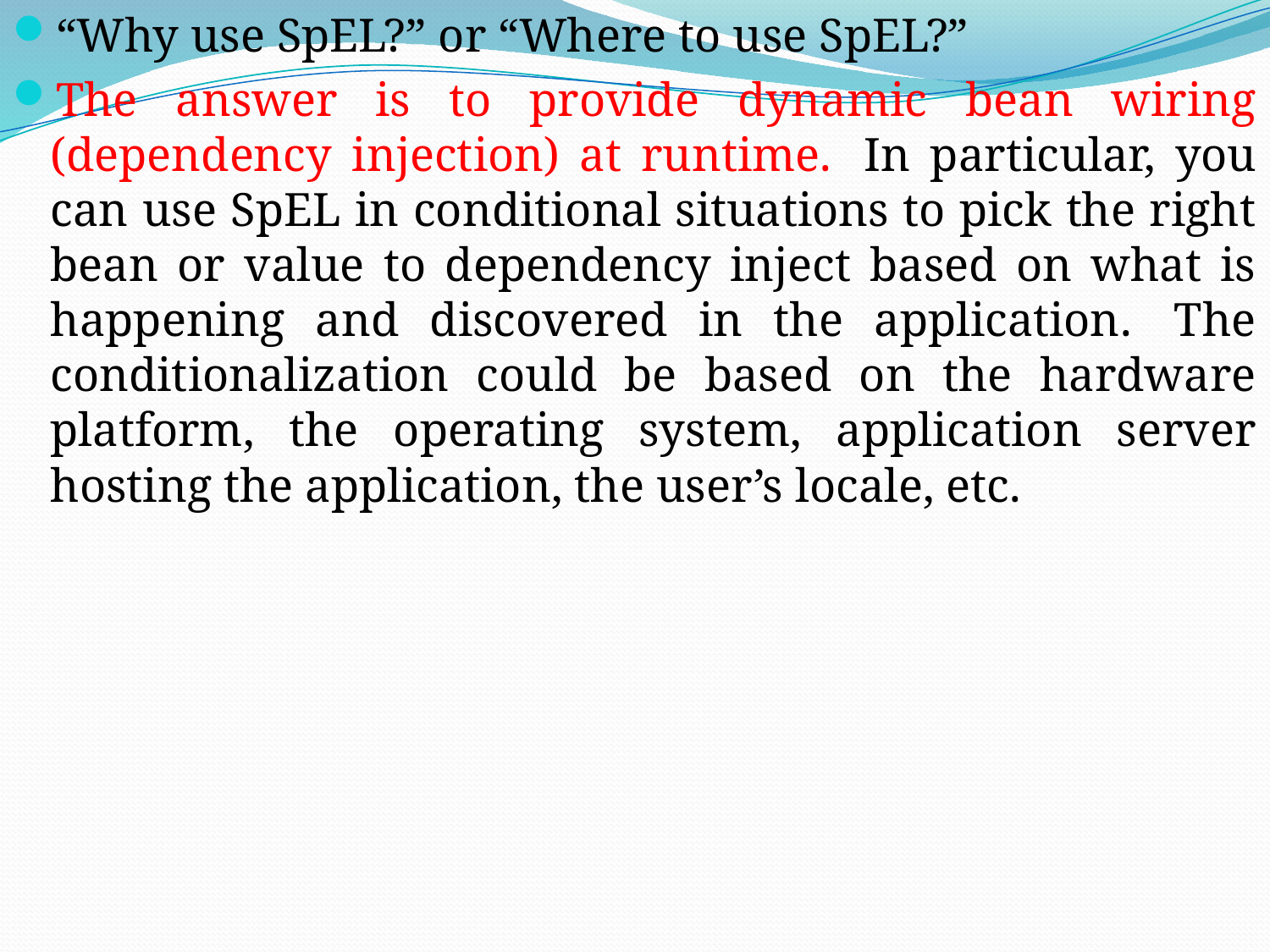

“Why use SpEL?” or “Where to use SpEL?”
The answer is to provide dynamic bean wiring (dependency injection) at runtime.  In particular, you can use SpEL in conditional situations to pick the right bean or value to dependency inject based on what is happening and discovered in the application.  The conditionalization could be based on the hardware platform, the operating system, application server hosting the application, the user’s locale, etc.